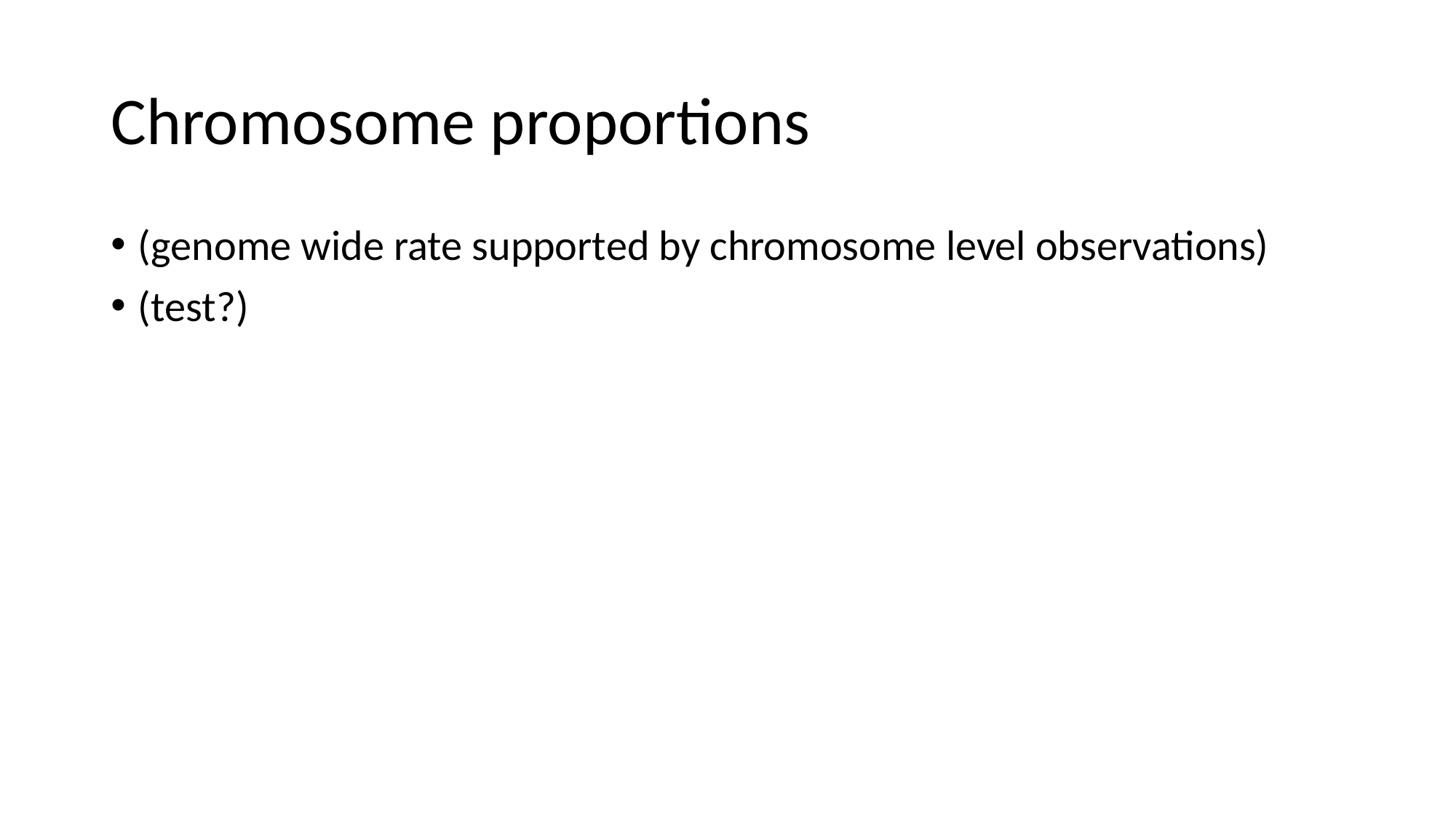

# Chromosome proportions
(genome wide rate supported by chromosome level observations)
(test?)